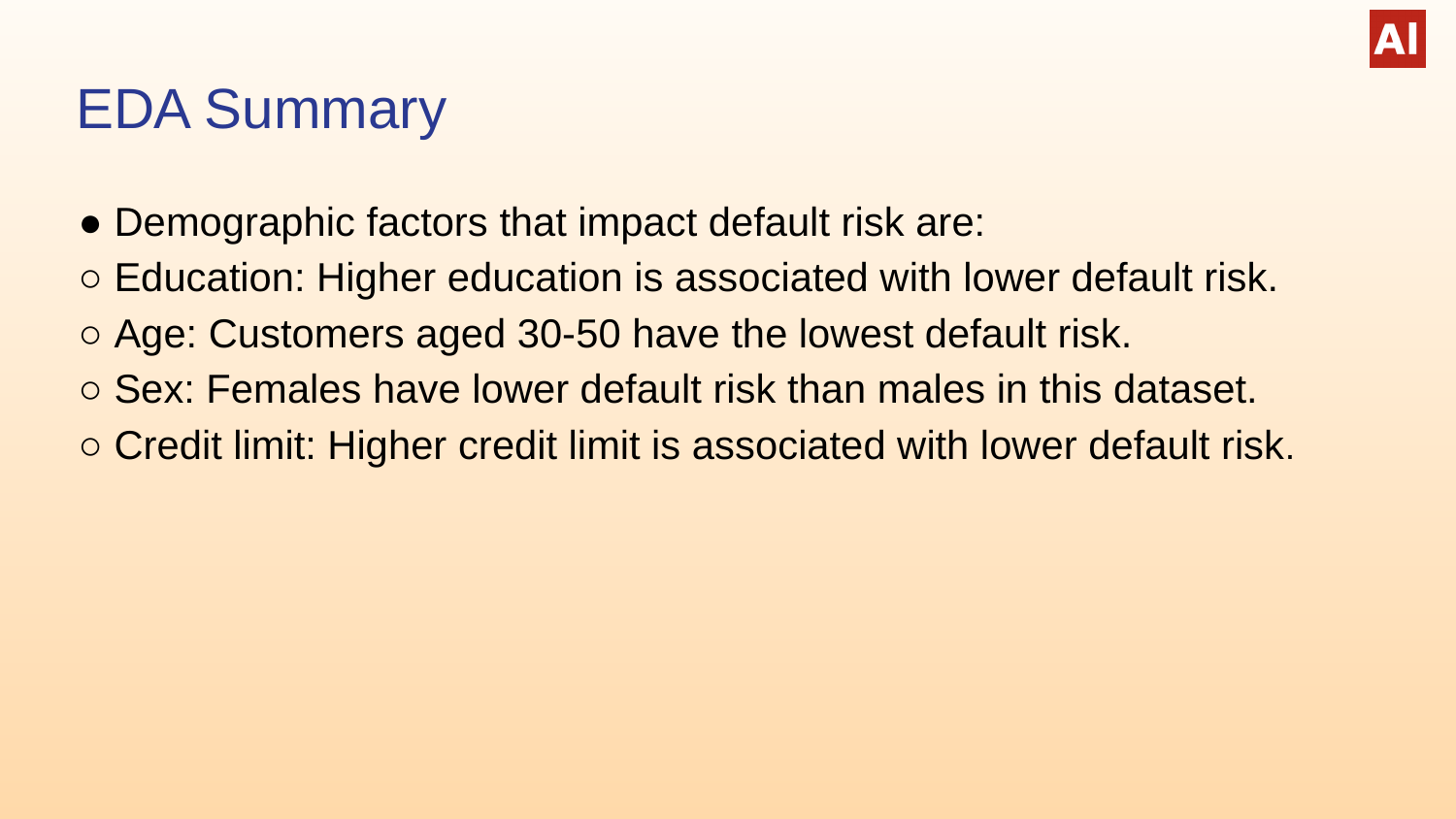

EDA Summary
● Demographic factors that impact default risk are:
○ Education: Higher education is associated with lower default risk.
○ Age: Customers aged 30-50 have the lowest default risk.
○ Sex: Females have lower default risk than males in this dataset.
○ Credit limit: Higher credit limit is associated with lower default risk.